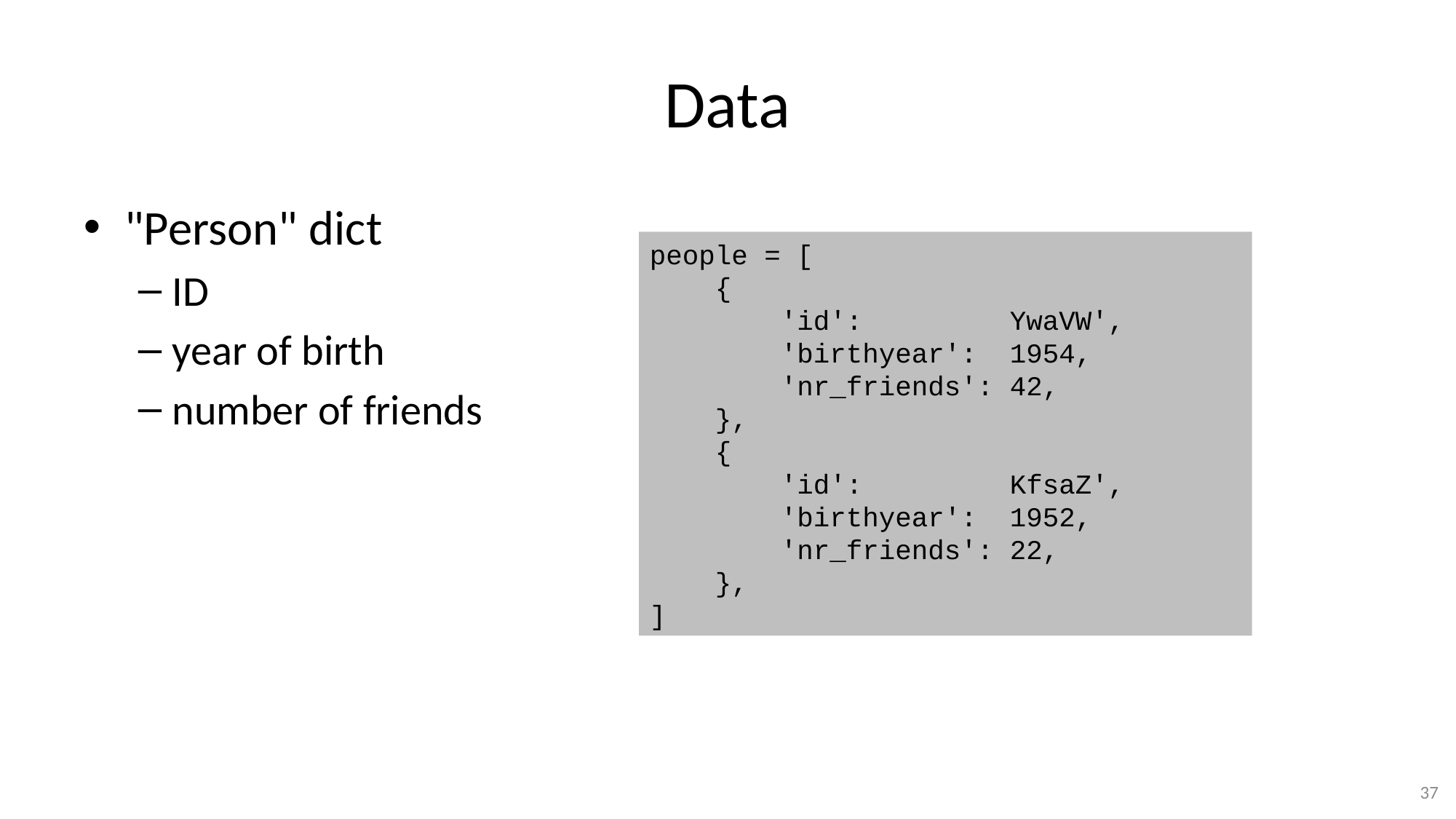

# Data
"Person" dict
ID
year of birth
number of friends
people = [
    {
        'id':         YwaVW',
        'birthyear':  1954,
        'nr_friends': 42,
    },
    {
        'id':         KfsaZ',
        'birthyear':  1952,
        'nr_friends': 22,
    },
]
37